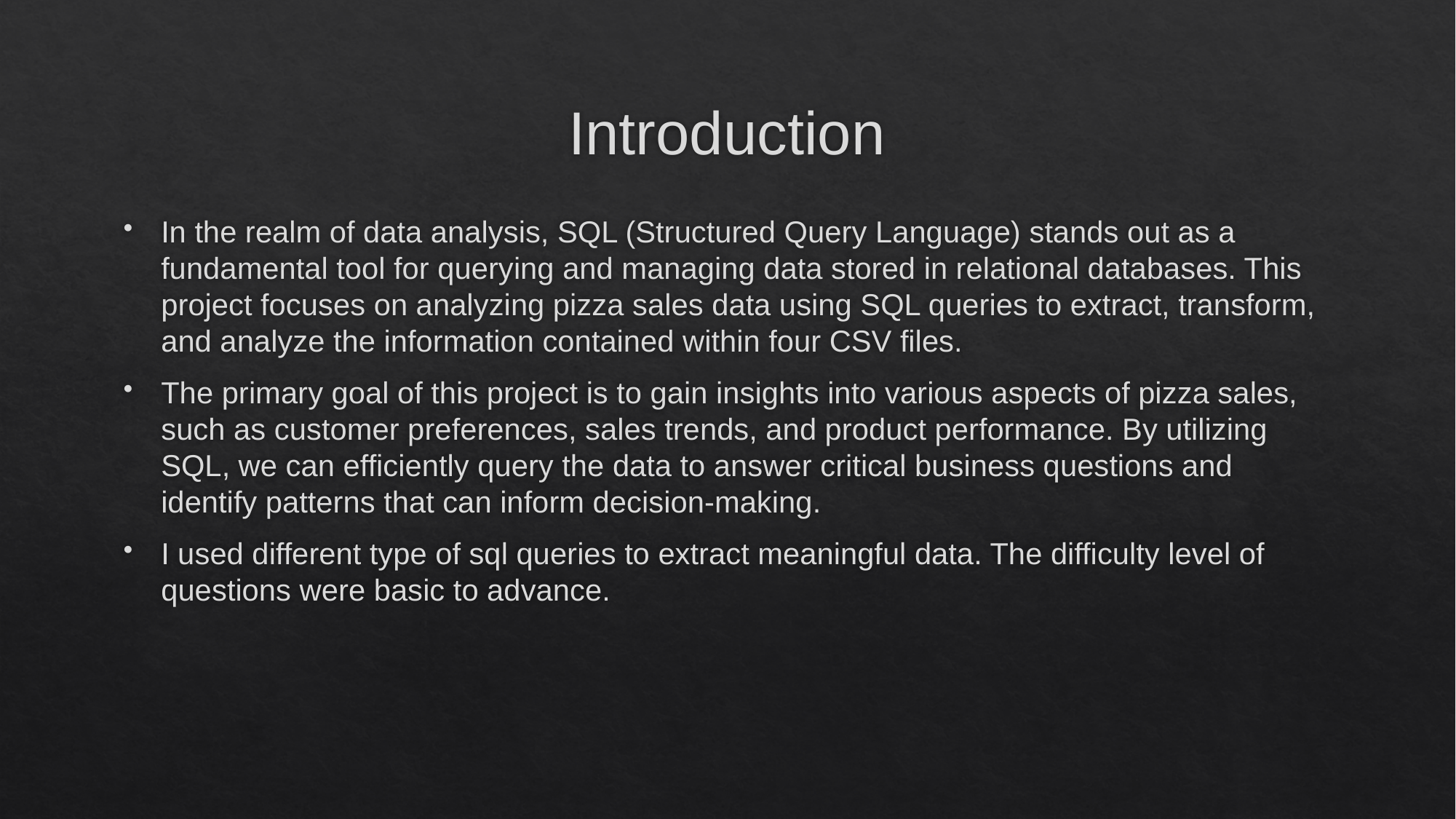

# Introduction
In the realm of data analysis, SQL (Structured Query Language) stands out as a fundamental tool for querying and managing data stored in relational databases. This project focuses on analyzing pizza sales data using SQL queries to extract, transform, and analyze the information contained within four CSV files.
The primary goal of this project is to gain insights into various aspects of pizza sales, such as customer preferences, sales trends, and product performance. By utilizing SQL, we can efficiently query the data to answer critical business questions and identify patterns that can inform decision-making.
I used different type of sql queries to extract meaningful data. The difficulty level of questions were basic to advance.